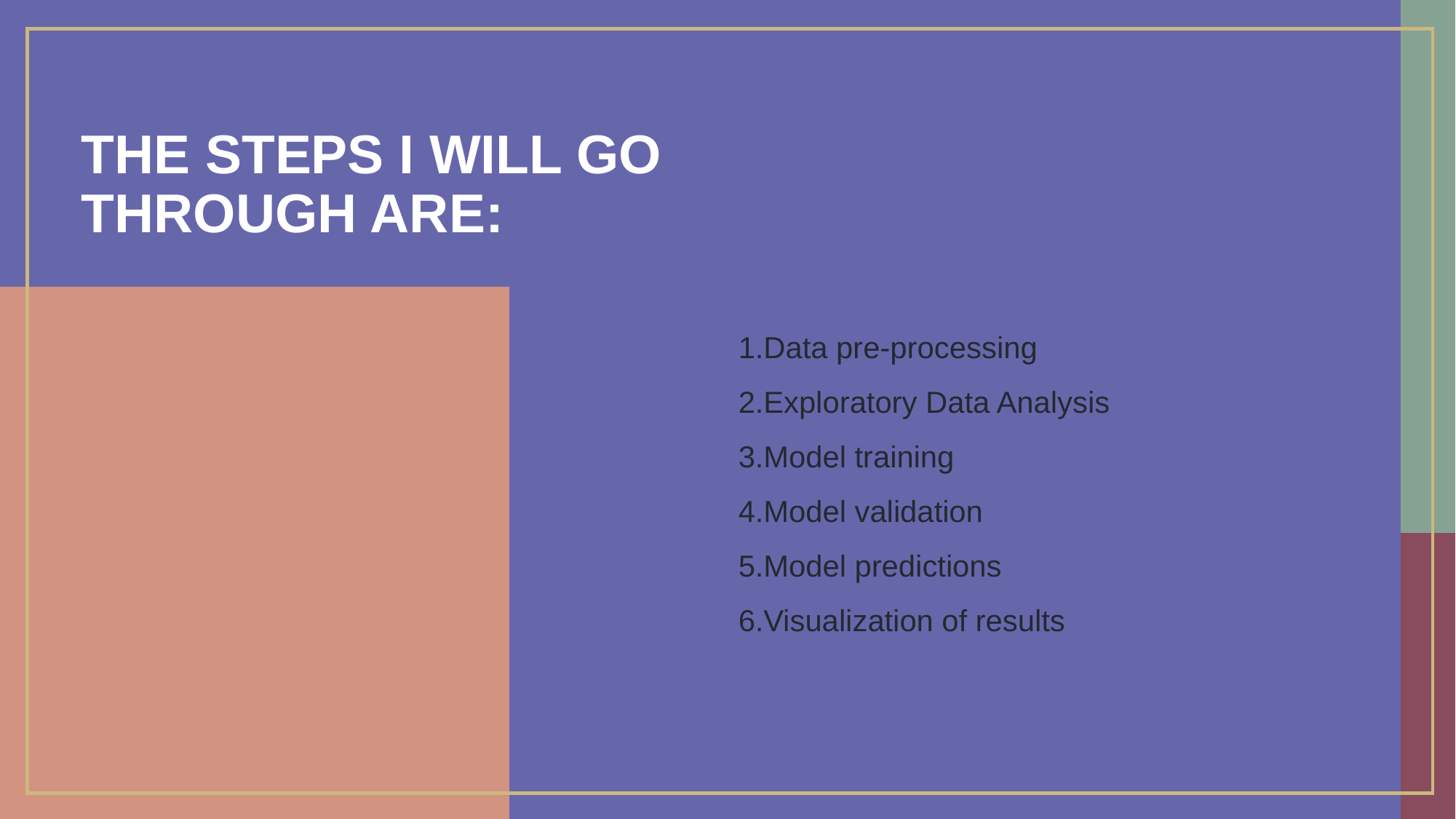

# The steps I will go through are:

Data pre-processing
Exploratory Data Analysis
Model training
Model validation
Model predictions
Visualization of results